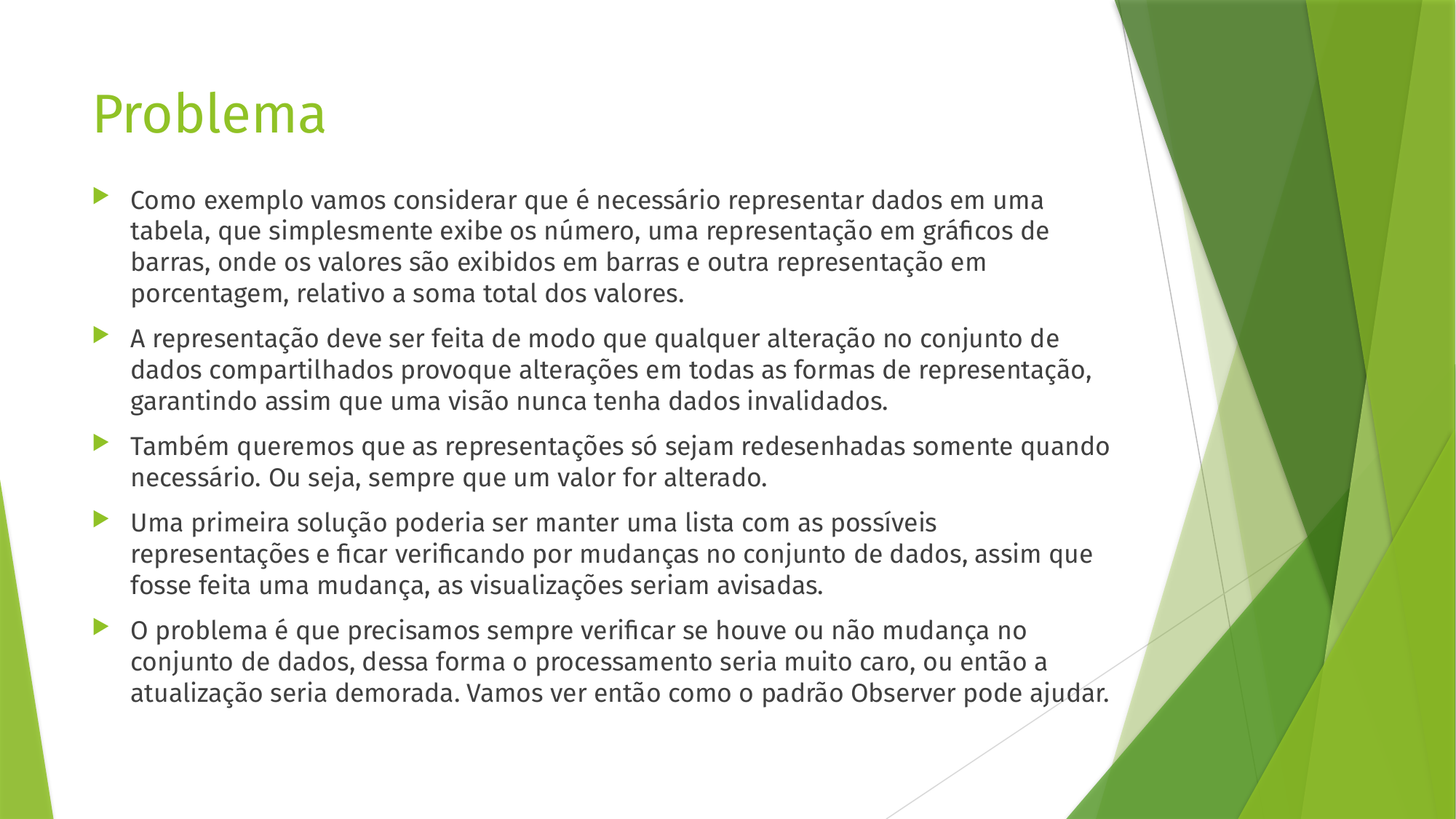

# Problema
Como exemplo vamos considerar que é necessário representar dados em uma tabela, que simplesmente exibe os número, uma representação em gráficos de barras, onde os valores são exibidos em barras e outra representação em porcentagem, relativo a soma total dos valores.
A representação deve ser feita de modo que qualquer alteração no conjunto de dados compartilhados provoque alterações em todas as formas de representação, garantindo assim que uma visão nunca tenha dados invalidados.
Também queremos que as representações só sejam redesenhadas somente quando necessário. Ou seja, sempre que um valor for alterado.
Uma primeira solução poderia ser manter uma lista com as possíveis representações e ficar verificando por mudanças no conjunto de dados, assim que fosse feita uma mudança, as visualizações seriam avisadas.
O problema é que precisamos sempre verificar se houve ou não mudança no conjunto de dados, dessa forma o processamento seria muito caro, ou então a atualização seria demorada. Vamos ver então como o padrão Observer pode ajudar.